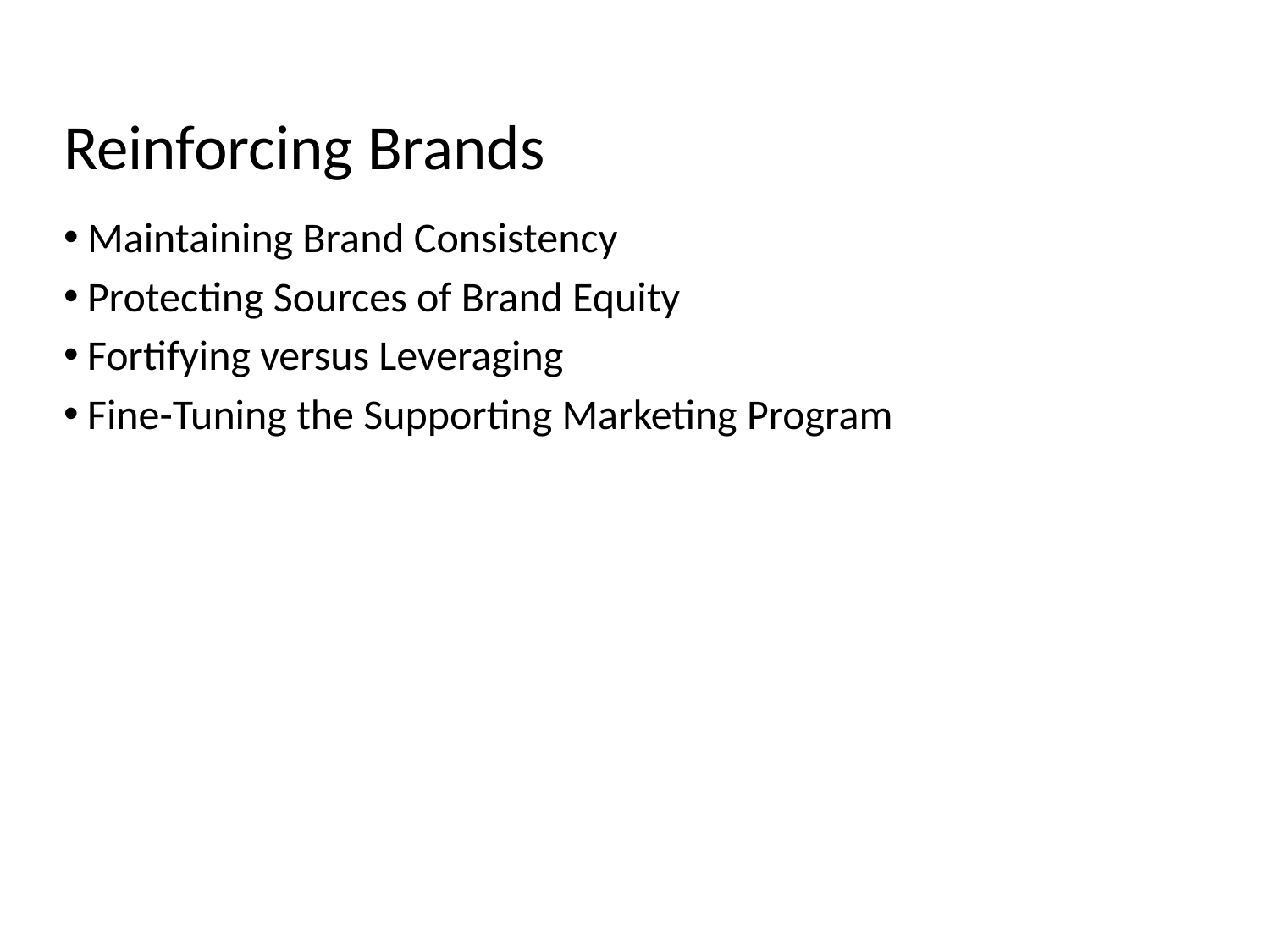

# Reinforcing Brands
Maintaining Brand Consistency
Protecting Sources of Brand Equity
Fortifying versus Leveraging
Fine-Tuning the Supporting Marketing Program